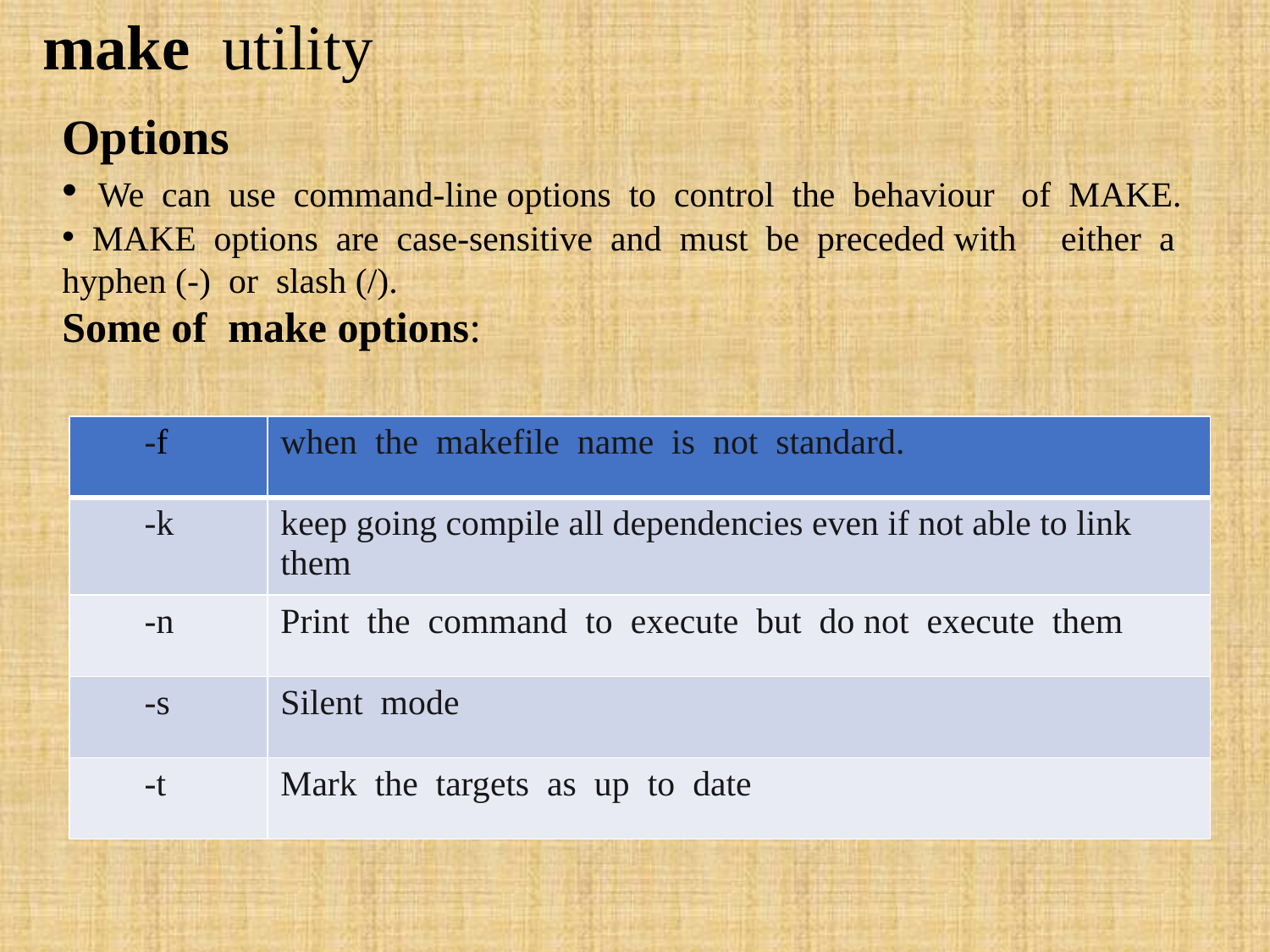

make  utility

Options
  We  can  use  command-line options  to  control  the  behaviour   of  MAKE.
  MAKE  options  are  case-sensitive  and  must  be  preceded with     either  a  hyphen (-)  or  slash (/).
Some of  make options:

| -f | when the makefile name is not standard. |
| --- | --- |
| -k | keep going compile all dependencies even if not able to link them |
| -n | Print the command to execute but do not execute them |
| -s | Silent mode |
| -t | Mark the targets as up to date |